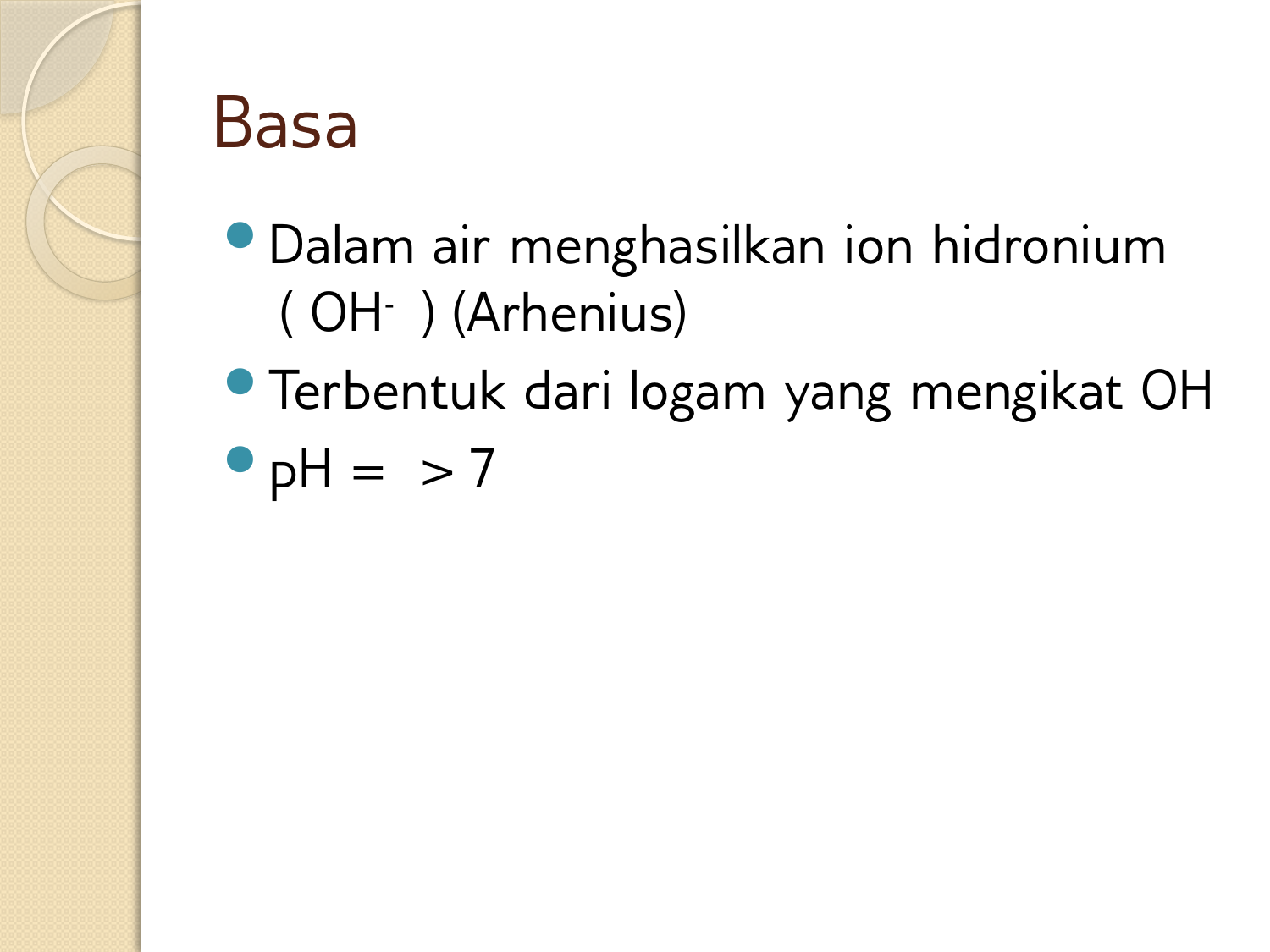

# Basa
Dalam air menghasilkan ion hidronium     ( OH-  ) (Arhenius)
Terbentuk dari logam yang mengikat OH
pH =  > 7